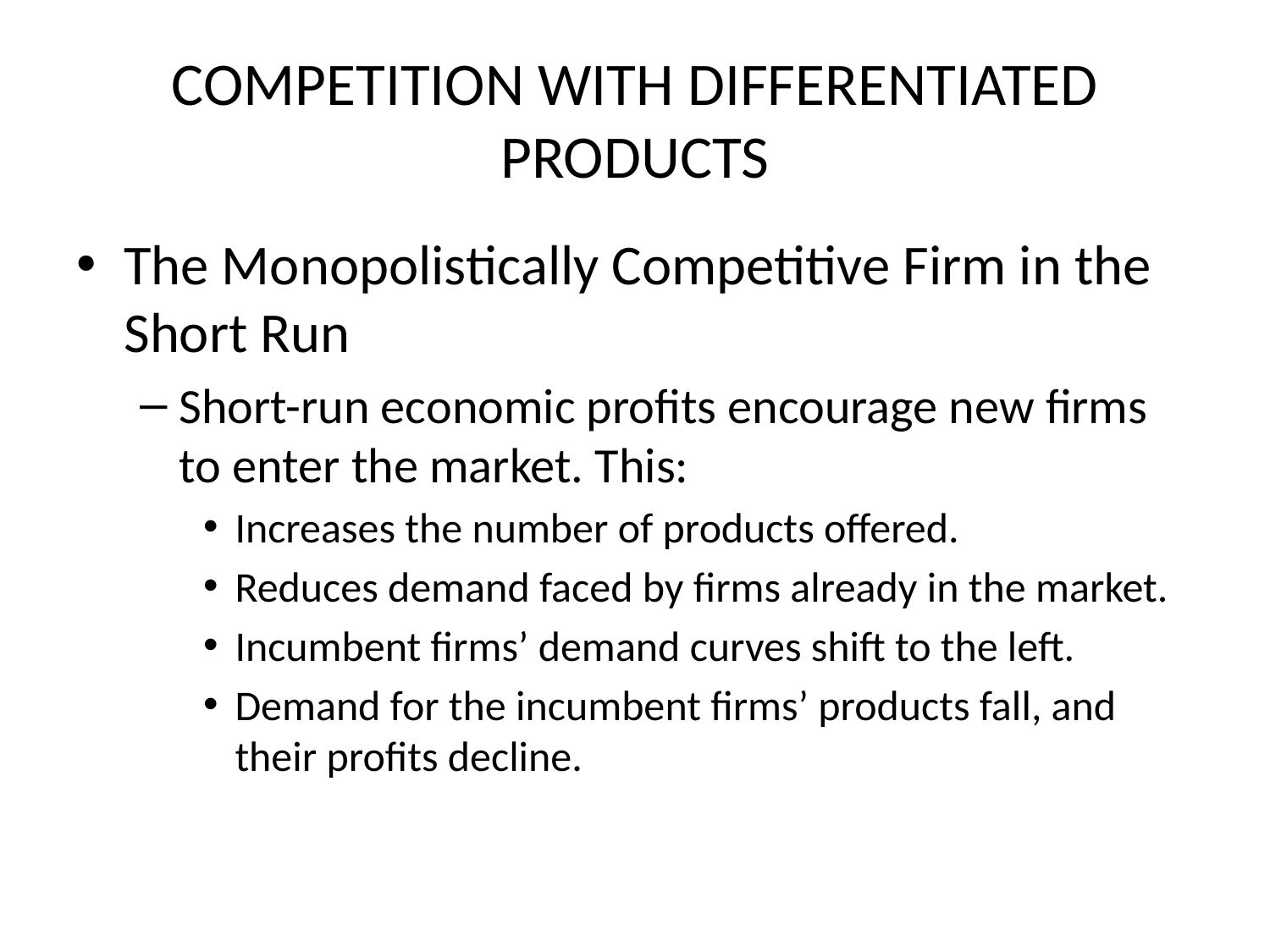

# COMPETITION WITH DIFFERENTIATED PRODUCTS
The Monopolistically Competitive Firm in the Short Run
Short-run economic profits encourage new firms to enter the market. This:
Increases the number of products offered.
Reduces demand faced by firms already in the market.
Incumbent firms’ demand curves shift to the left.
Demand for the incumbent firms’ products fall, and their profits decline.